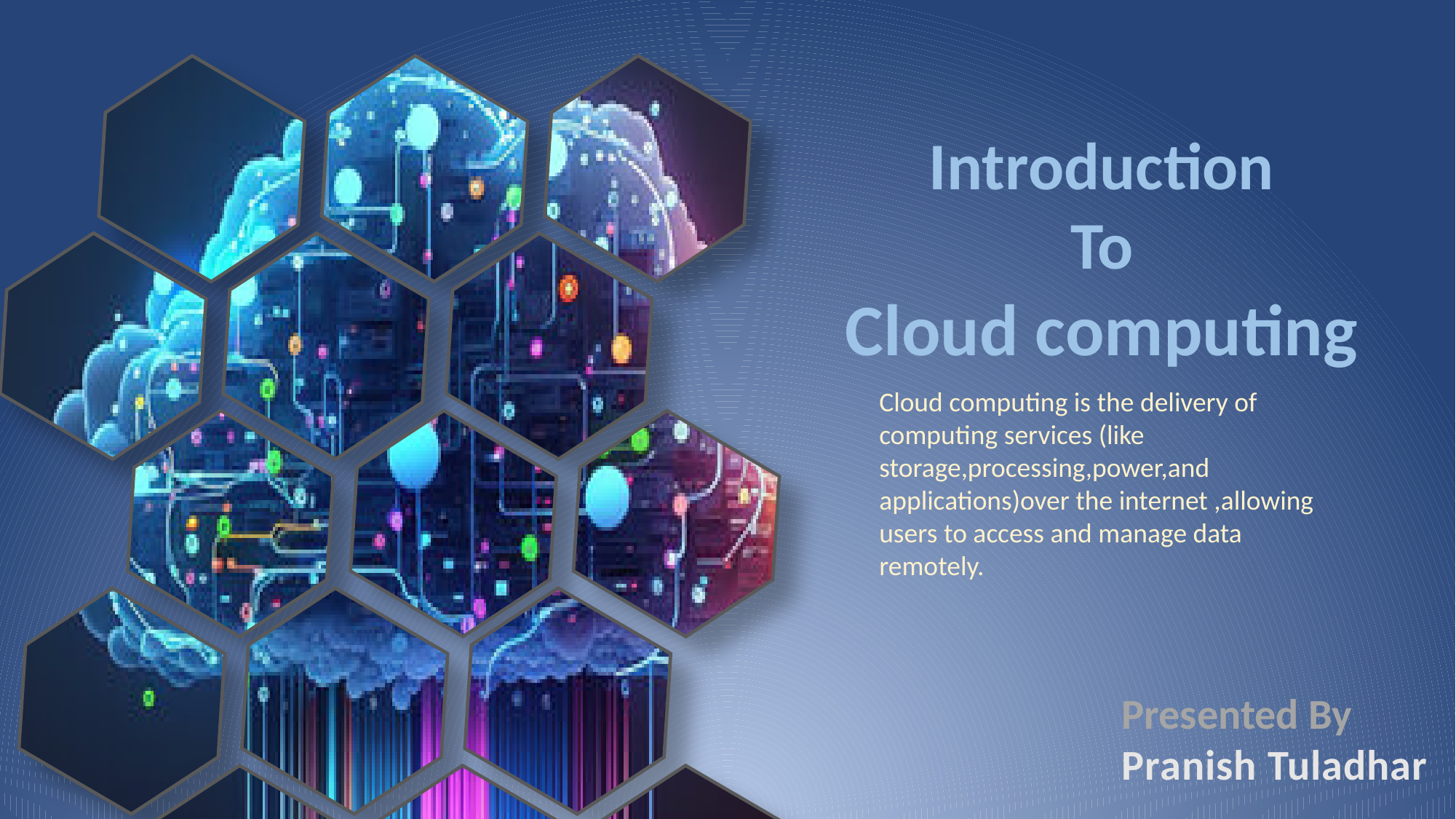

Introduction
To
Cloud computing
Cloud computing is the delivery of computing services (like storage,processing,power,and applications)over the internet ,allowing users to access and manage data remotely.
Presented By
Pranish Tuladhar